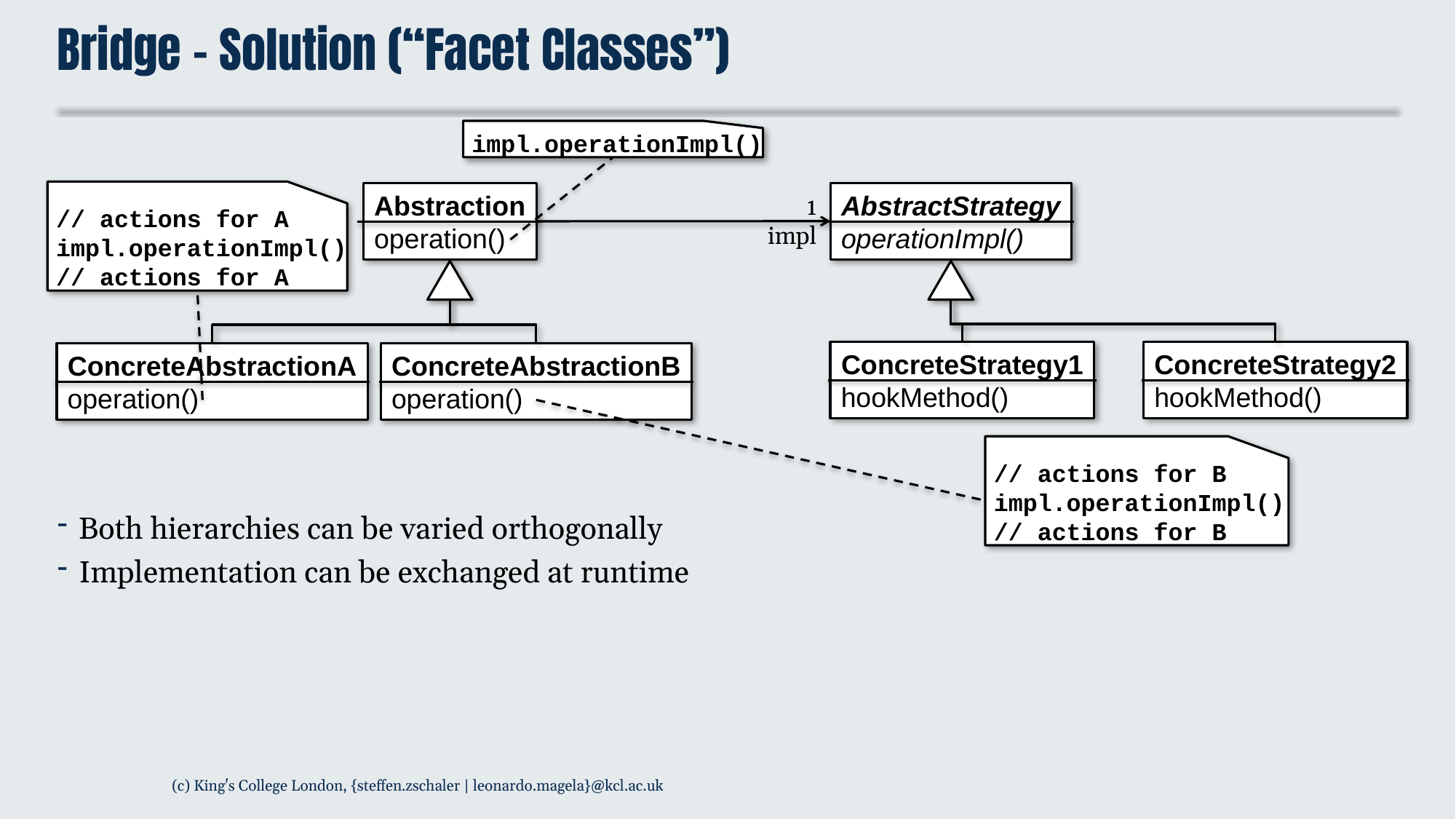

# Bridge – Solution (“Facet Classes”)
impl.operationImpl()
// actions for A
impl.operationImpl()
// actions for A
AbstractStrategy
operationImpl()
Abstraction
operation()
1
impl

ConcreteStrategy1
hookMethod()
ConcreteStrategy2
hookMethod()
ConcreteAbstractionA
operation()
ConcreteAbstractionB
operation()
// actions for B
impl.operationImpl()
// actions for B
Both hierarchies can be varied orthogonally
Implementation can be exchanged at runtime

(c) King's College London, {steffen.zschaler | leonardo.magela}@kcl.ac.uk